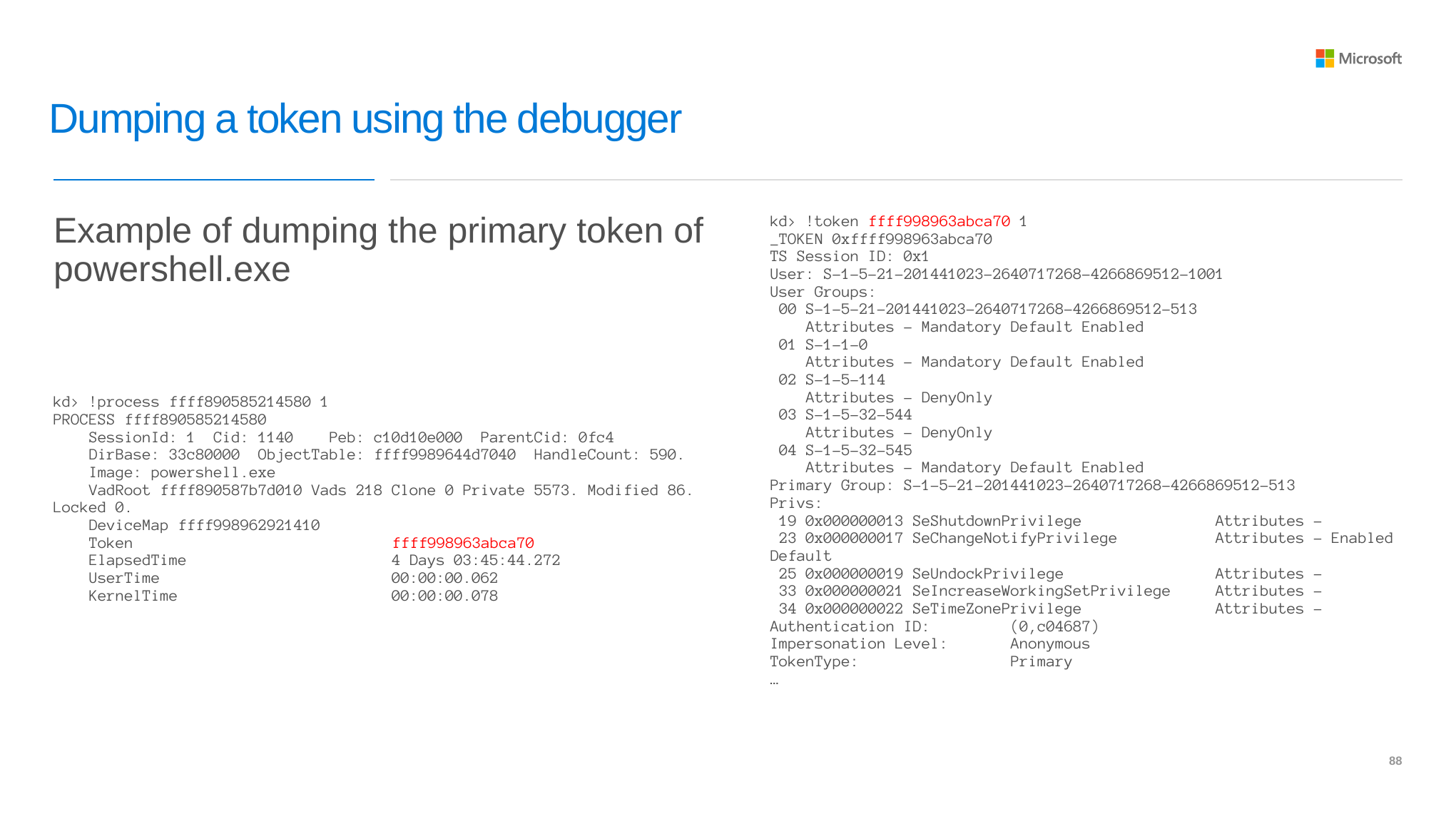

# Dumping a token using the debugger
Example of dumping the primary token of powershell.exe

kd> !process ffff890585214580 1
PROCESS ffff890585214580
    SessionId: 1  Cid: 1140    Peb: c10d10e000  ParentCid: 0fc4
    DirBase: 33c80000  ObjectTable: ffff9989644d7040  HandleCount: 590.
    Image: powershell.exe
    VadRoot ffff890587b7d010 Vads 218 Clone 0 Private 5573. Modified 86. Locked 0.
    DeviceMap ffff998962921410
    Token                             ffff998963abca70
    ElapsedTime                       4 Days 03:45:44.272
    UserTime                          00:00:00.062
    KernelTime                        00:00:00.078

kd> !token ffff998963abca70 1
_TOKEN 0xffff998963abca70
TS Session ID: 0x1
User: S-1-5-21-201441023-2640717268-4266869512-1001
User Groups:
 00 S-1-5-21-201441023-2640717268-4266869512-513
    Attributes - Mandatory Default Enabled
 01 S-1-1-0
    Attributes - Mandatory Default Enabled
 02 S-1-5-114
    Attributes - DenyOnly
 03 S-1-5-32-544
    Attributes - DenyOnly
 04 S-1-5-32-545
    Attributes - Mandatory Default Enabled
Primary Group: S-1-5-21-201441023-2640717268-4266869512-513
Privs:
 19 0x000000013 SeShutdownPrivilege               Attributes -
 23 0x000000017 SeChangeNotifyPrivilege           Attributes - Enabled Default
 25 0x000000019 SeUndockPrivilege                 Attributes -
 33 0x000000021 SeIncreaseWorkingSetPrivilege     Attributes -
 34 0x000000022 SeTimeZonePrivilege               Attributes -
Authentication ID:         (0,c04687)
Impersonation Level:       Anonymous
TokenType:                 Primary
…
88